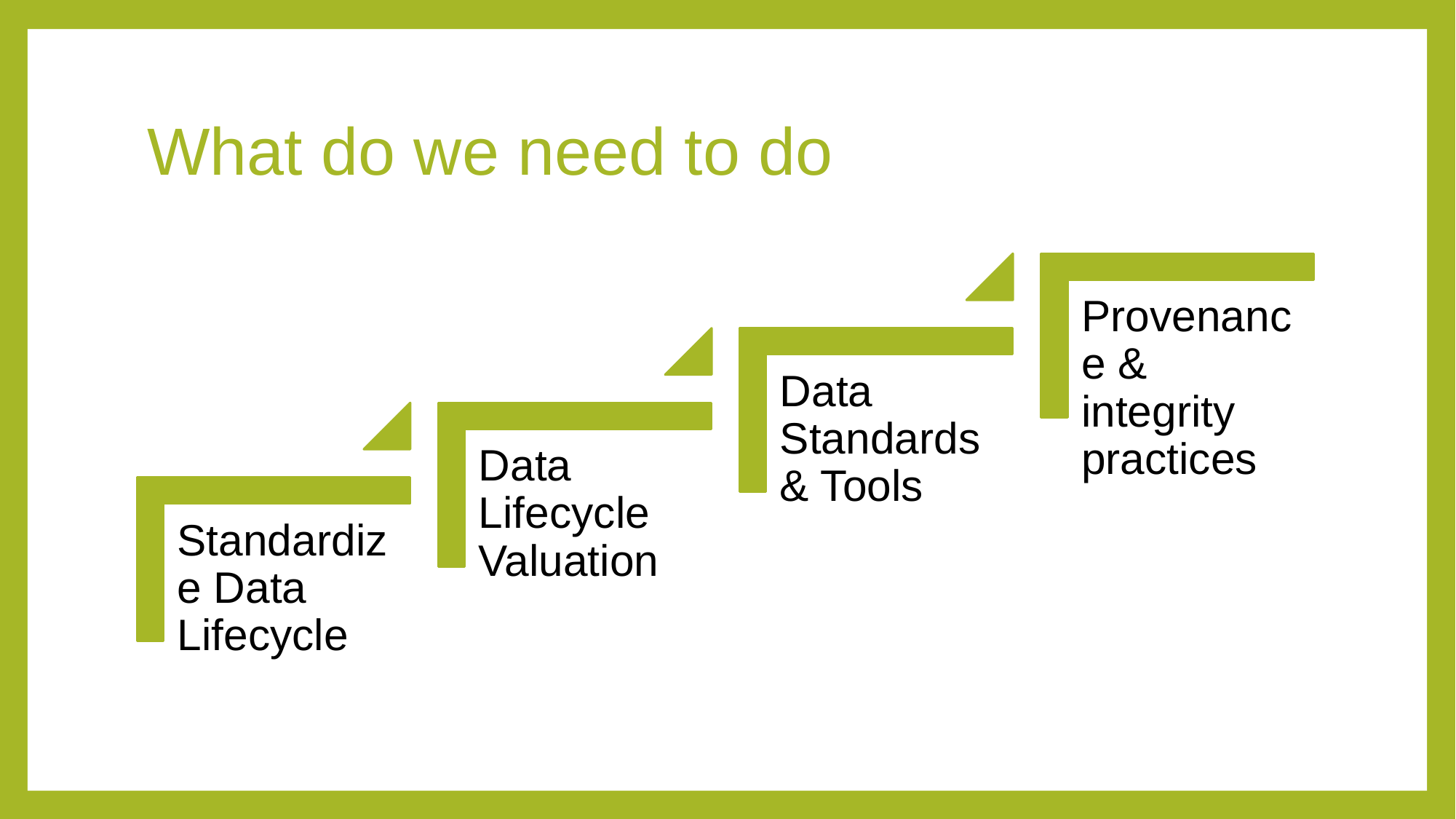

# What do we need to do
Standardize Data Lifecycle
Data Lifecycle Valuation
Data Standards & Tools
Provenance & integrity practices